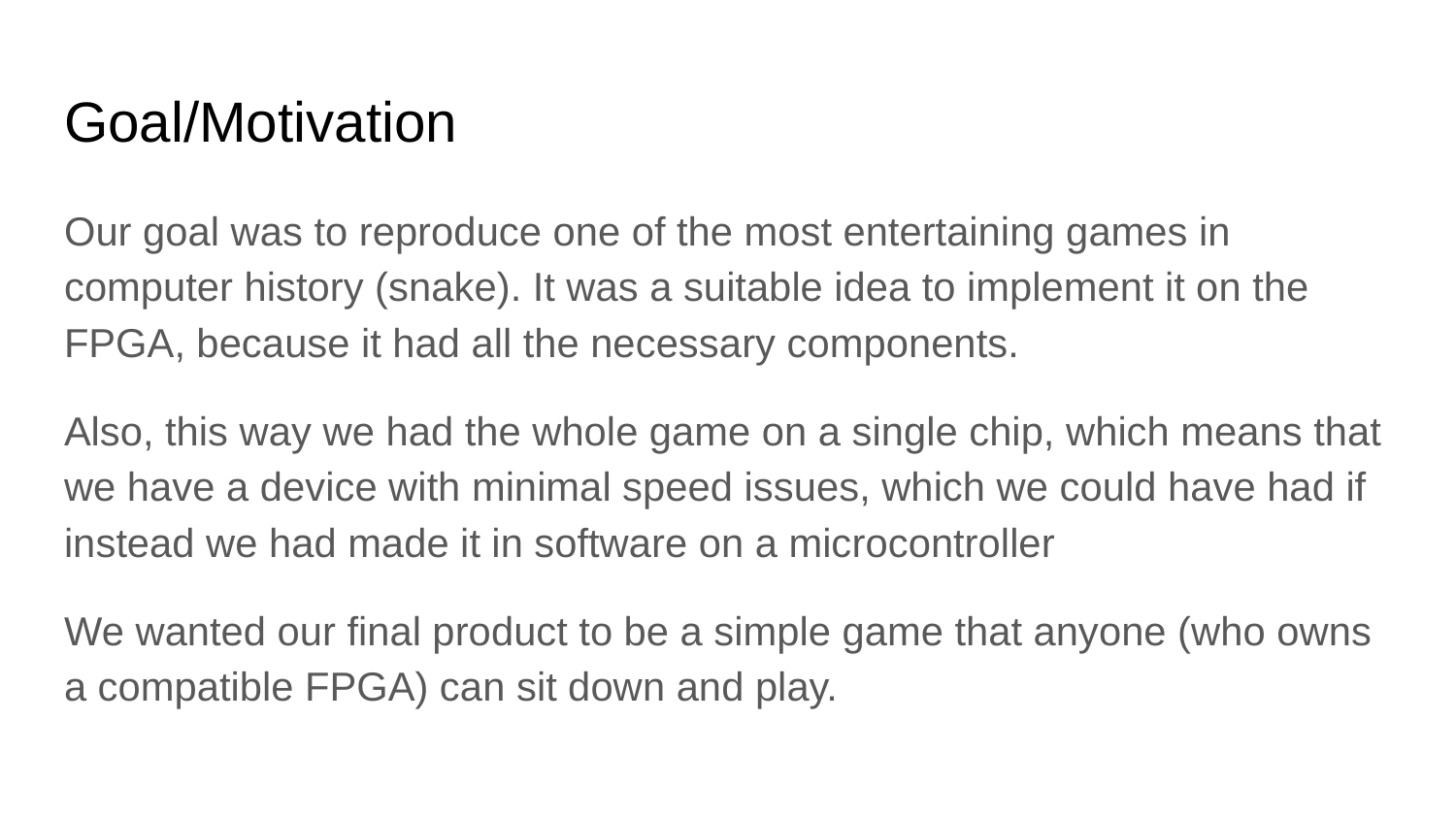

# Goal/Motivation
Our goal was to reproduce one of the most entertaining games in computer history (snake). It was a suitable idea to implement it on the FPGA, because it had all the necessary components.
Also, this way we had the whole game on a single chip, which means that we have a device with minimal speed issues, which we could have had if instead we had made it in software on a microcontroller
We wanted our final product to be a simple game that anyone (who owns a compatible FPGA) can sit down and play.